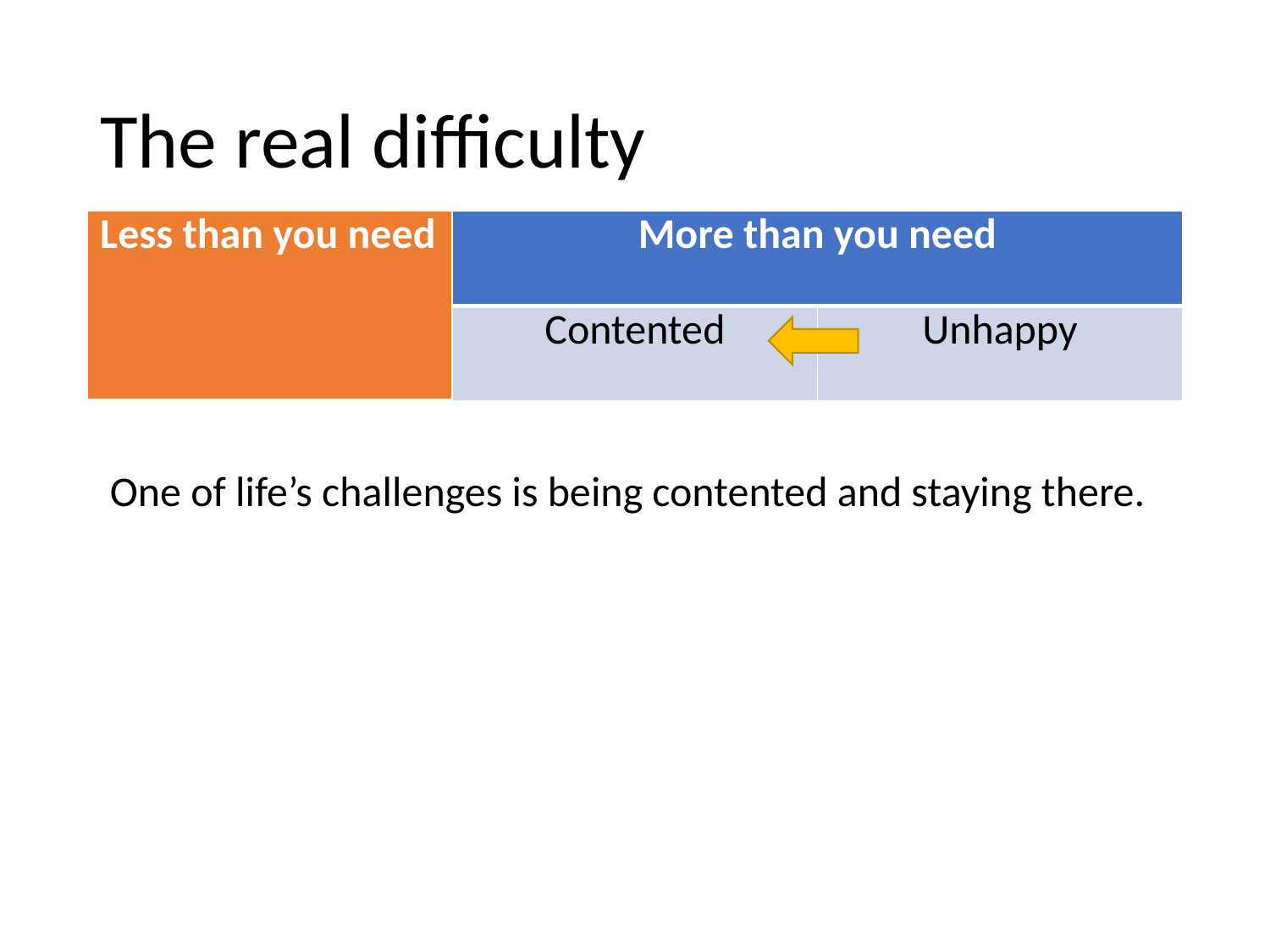

# The real difficulty
| Less than you need | More than you need |  |
| --- | --- | --- |
|  | Contented | Unhappy |

One of life’s challenges is being contented and staying there.